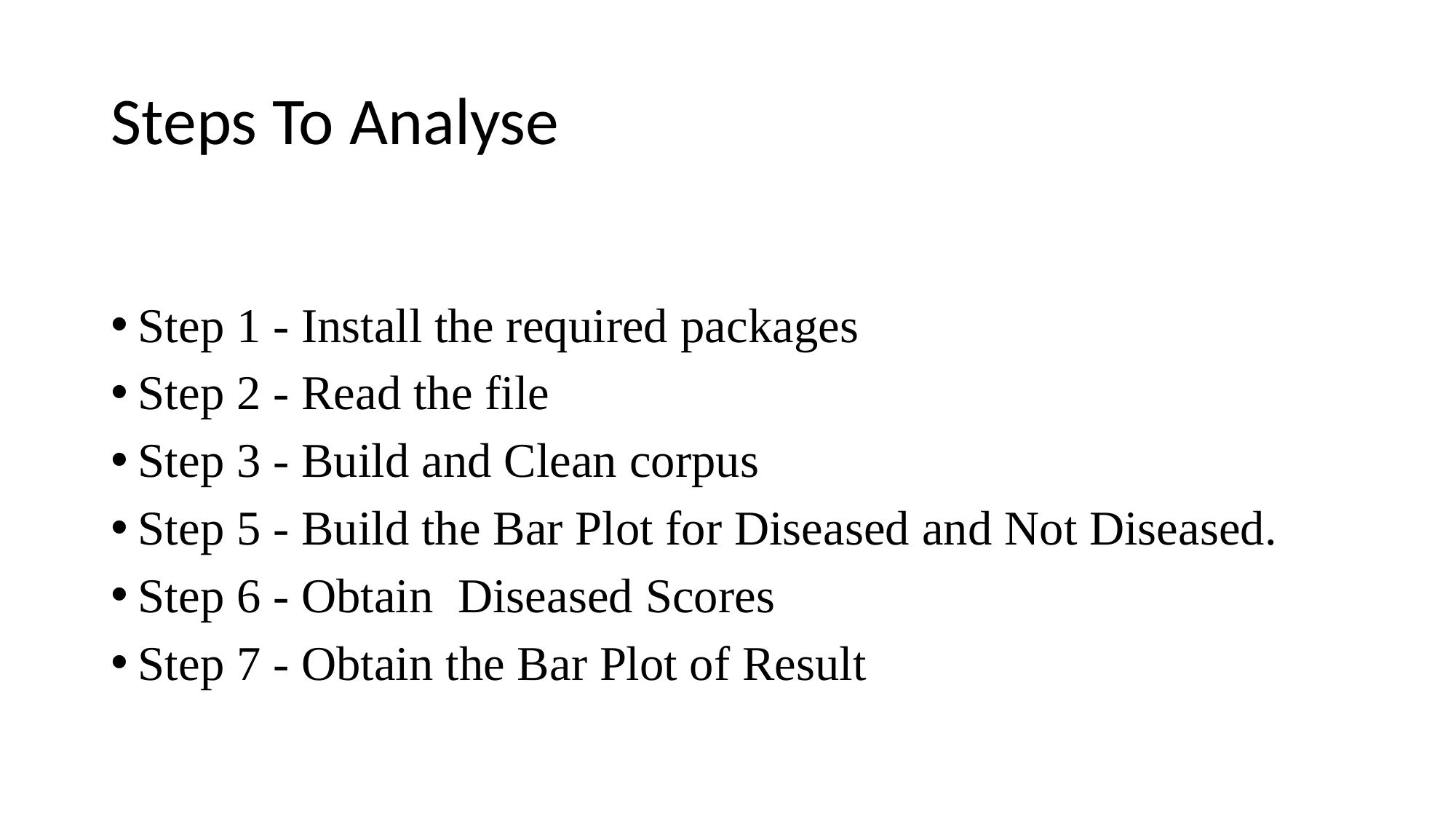

# Steps To Analyse
Step 1 - Install the required packages
Step 2 - Read the file
Step 3 - Build and Clean corpus
Step 5 - Build the Bar Plot for Diseased and Not Diseased.
Step 6 - Obtain  Diseased Scores
Step 7 - Obtain the Bar Plot of Result